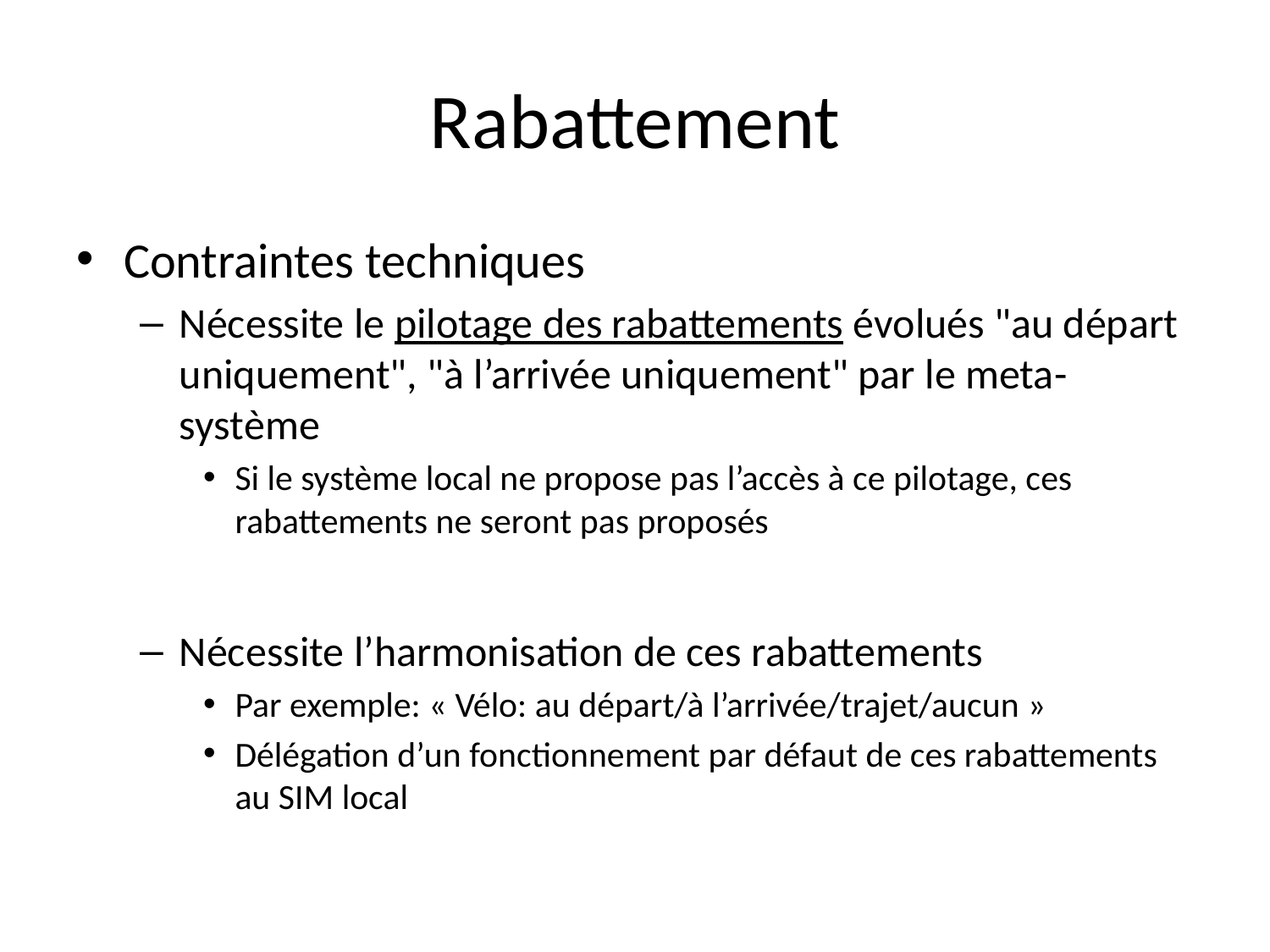

# Rabattement
Contraintes techniques
Nécessite le pilotage des rabattements évolués "au départ uniquement", "à l’arrivée uniquement" par le meta-système
Si le système local ne propose pas l’accès à ce pilotage, ces rabattements ne seront pas proposés

Nécessite l’harmonisation de ces rabattements
Par exemple: « Vélo: au départ/à l’arrivée/trajet/aucun »
Délégation d’un fonctionnement par défaut de ces rabattements au SIM local